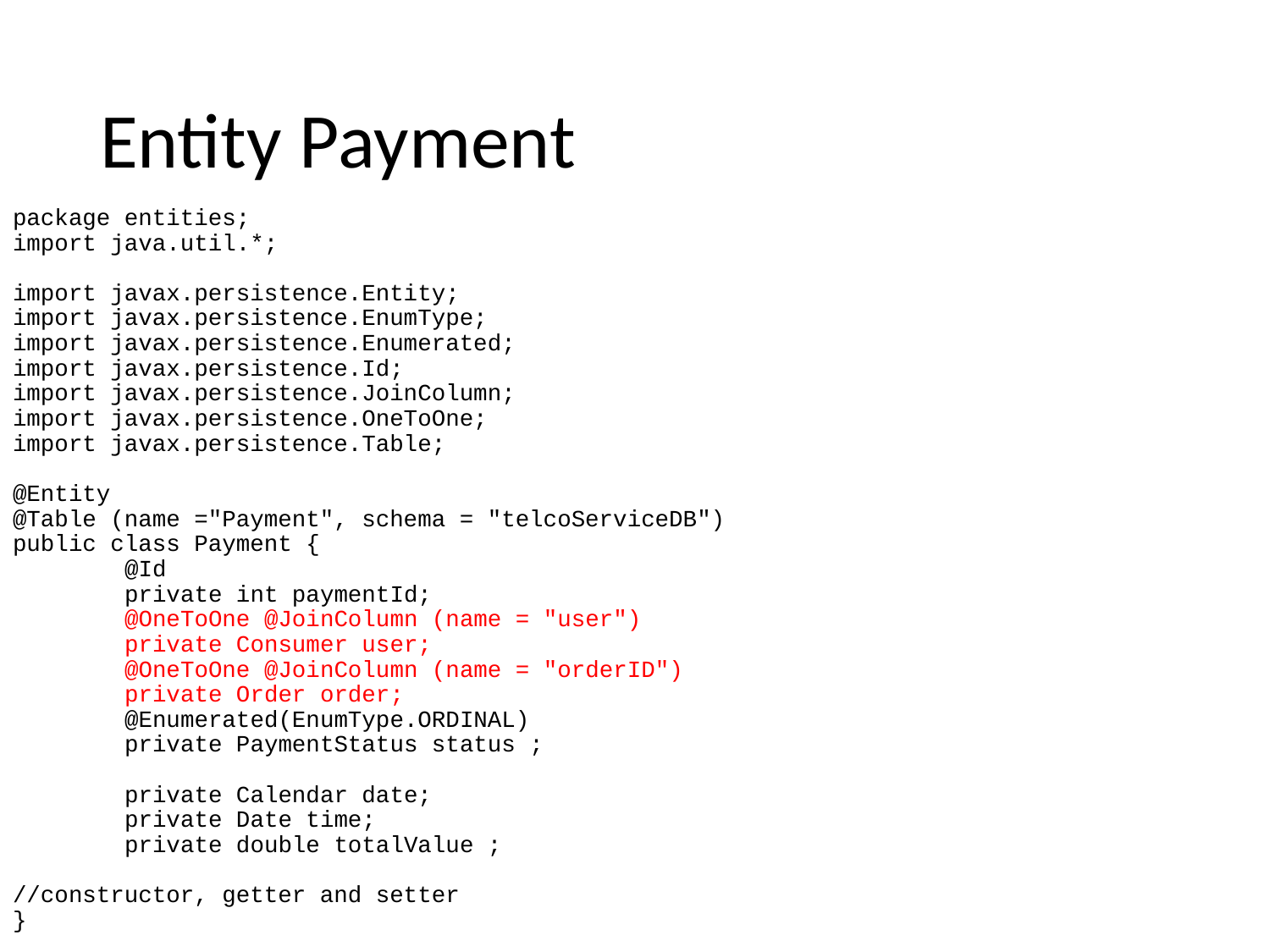

# Entity Payment
package entities;
import java.util.*;

import javax.persistence.Entity;
import javax.persistence.EnumType;
import javax.persistence.Enumerated;
import javax.persistence.Id;
import javax.persistence.JoinColumn;
import javax.persistence.OneToOne;
import javax.persistence.Table;

@Entity
@Table (name ="Payment", schema = "telcoServiceDB")
public class Payment {
	@Id
	private int paymentId;
	@OneToOne @JoinColumn (name = "user")
	private Consumer user;
	@OneToOne @JoinColumn (name = "orderID")
	private Order order;
	@Enumerated(EnumType.ORDINAL)
	private PaymentStatus status ;

	private Calendar date;
	private Date time;
	private double totalValue ;

//constructor, getter and setter
}